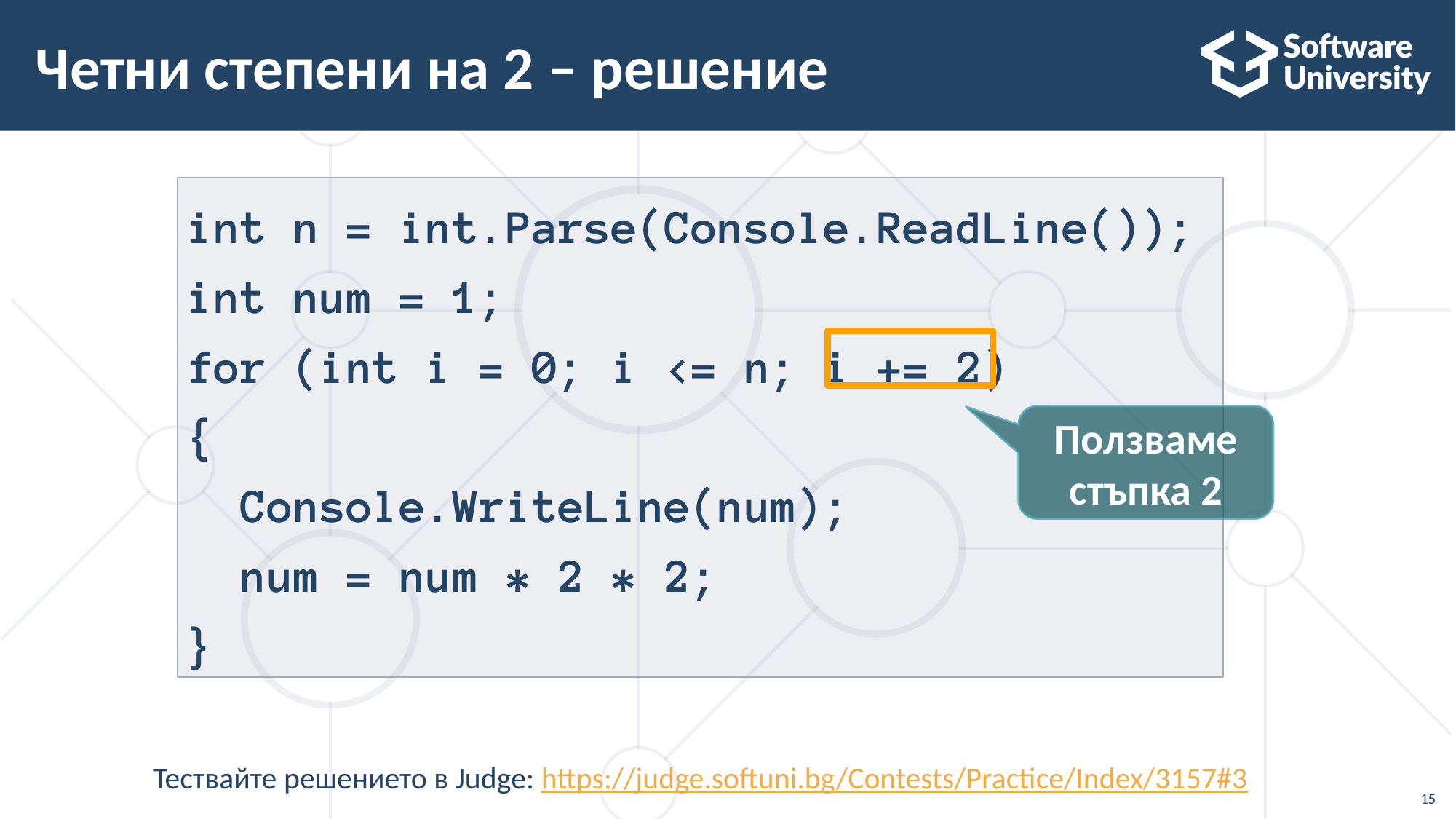

# Четни степени на 2 – решение
int n = int.Parse(Console.ReadLine());
int num = 1;
for (int i = 0; i <= n; i += 2)
{
  Console.WriteLine(num);
  num = num * 2 * 2;
}

Ползваме стъпка 2
Тествайте решението в Judge: https://judge.softuni.bg/Contests/Practice/Index/3157#3
15